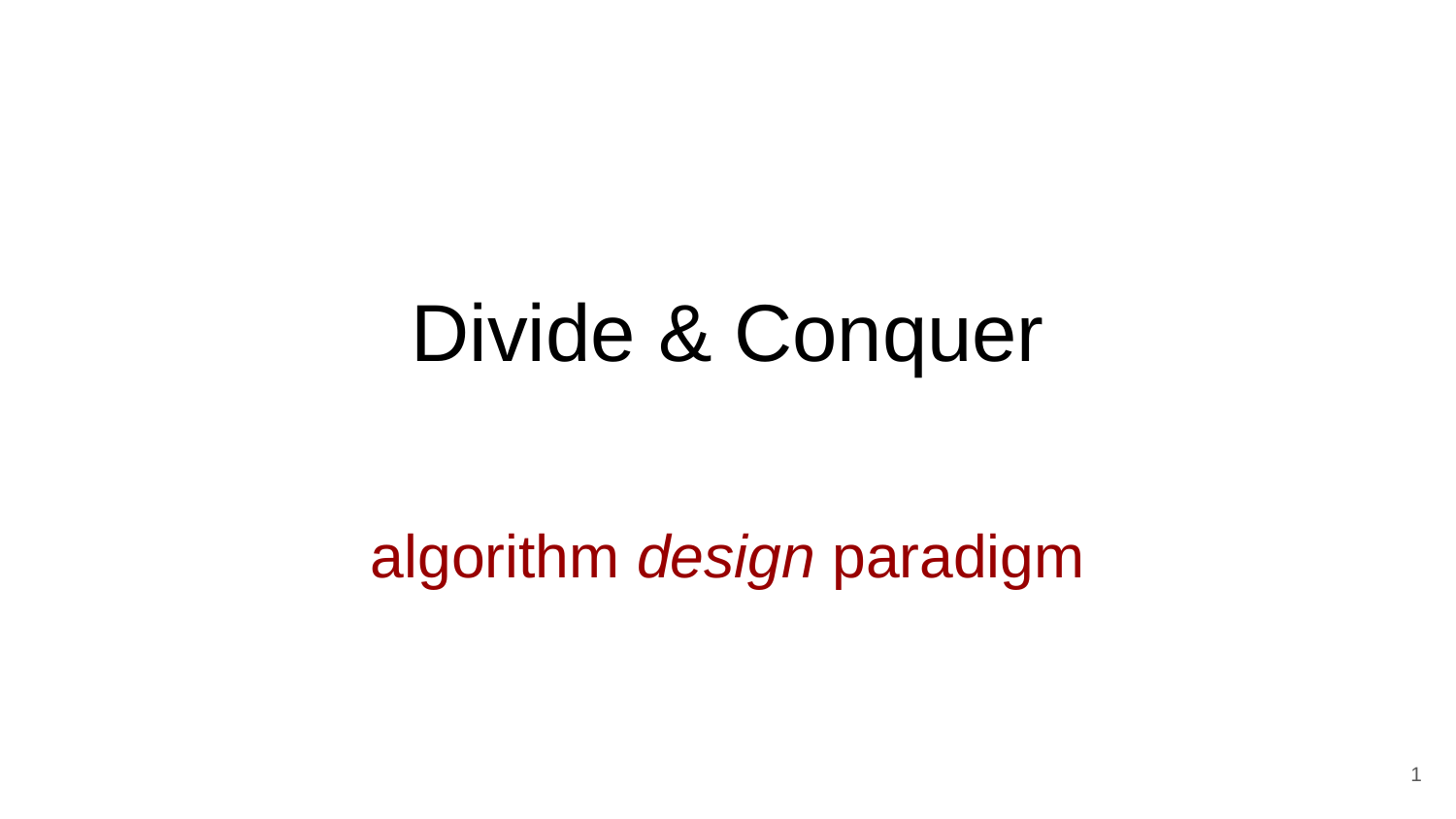

# Divide & Conquer
algorithm design paradigm
1